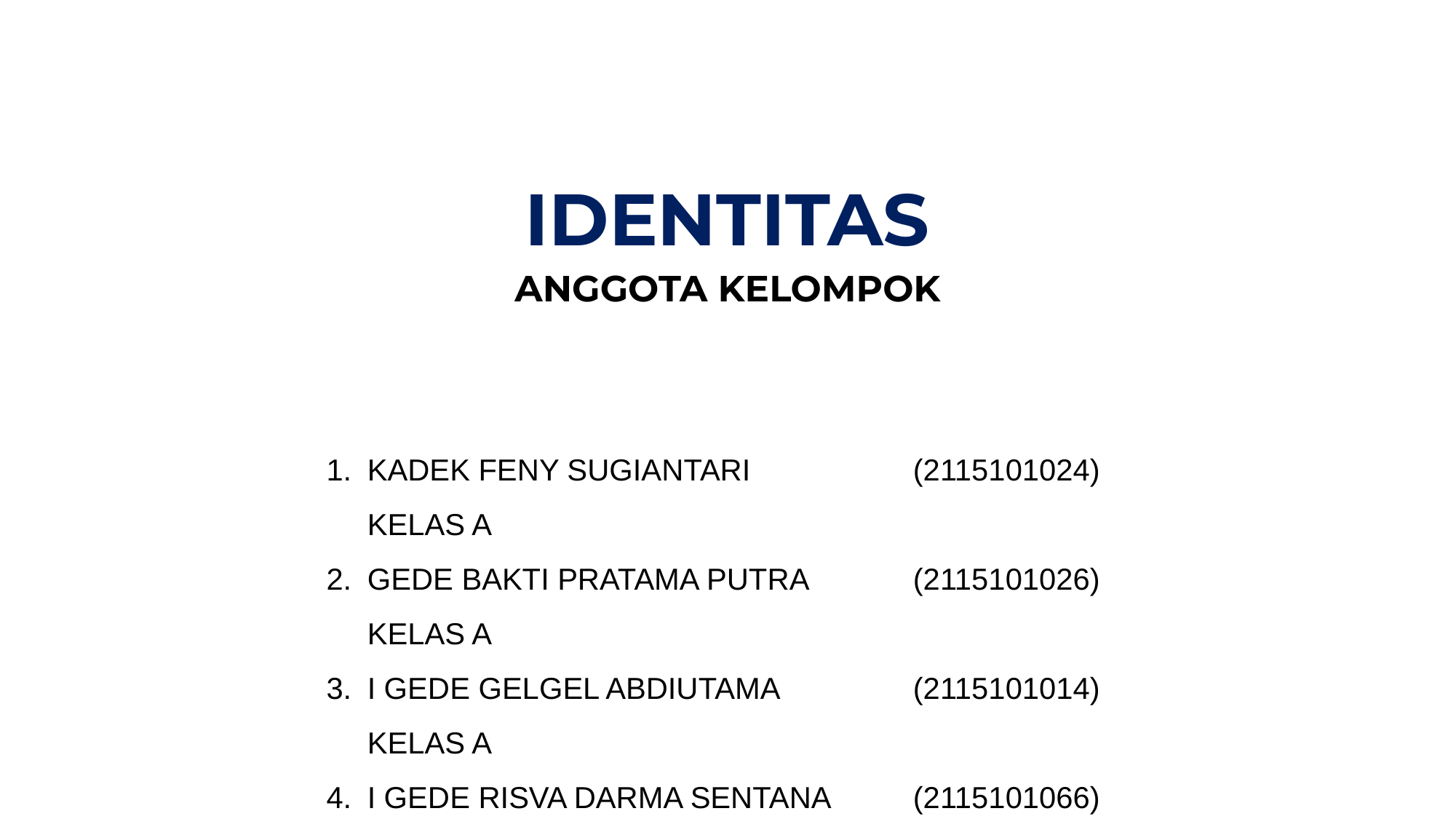

IDENTITAS
ANGGOTA KELOMPOK
KADEK FENY SUGIANTARI		(2115101024)  KELAS A
GEDE BAKTI PRATAMA PUTRA	(2115101026)  KELAS A
I GEDE GELGEL ABDIUTAMA		(2115101014)  KELAS A
I GEDE RISVA DARMA SENTANA	(2115101066)  KELAS B